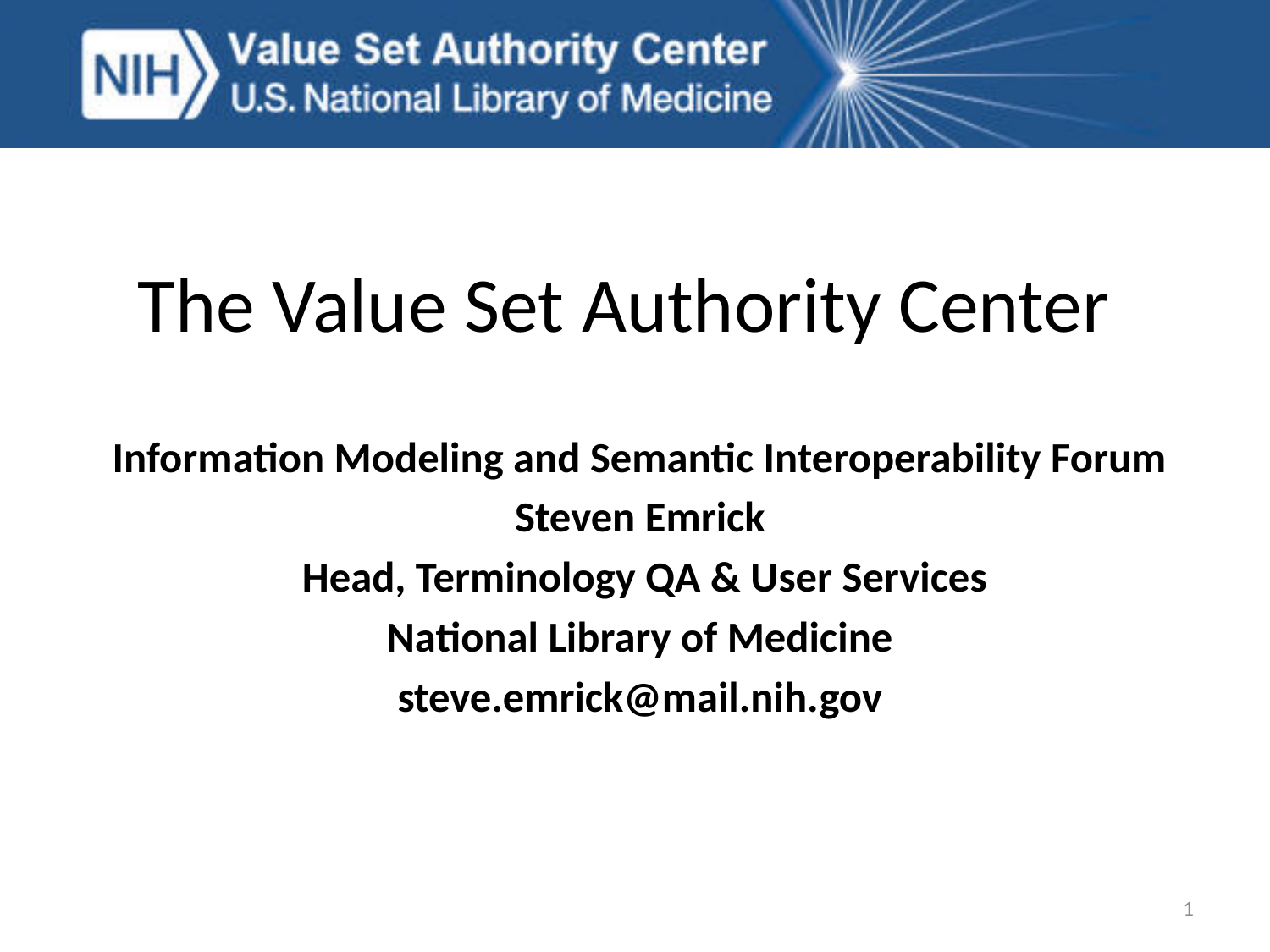

The Value Set Authority Center
Information Modeling and Semantic Interoperability Forum
Steven Emrick
 Head, Terminology QA & User Services
National Library of Medicine
steve.emrick@mail.nih.gov
1